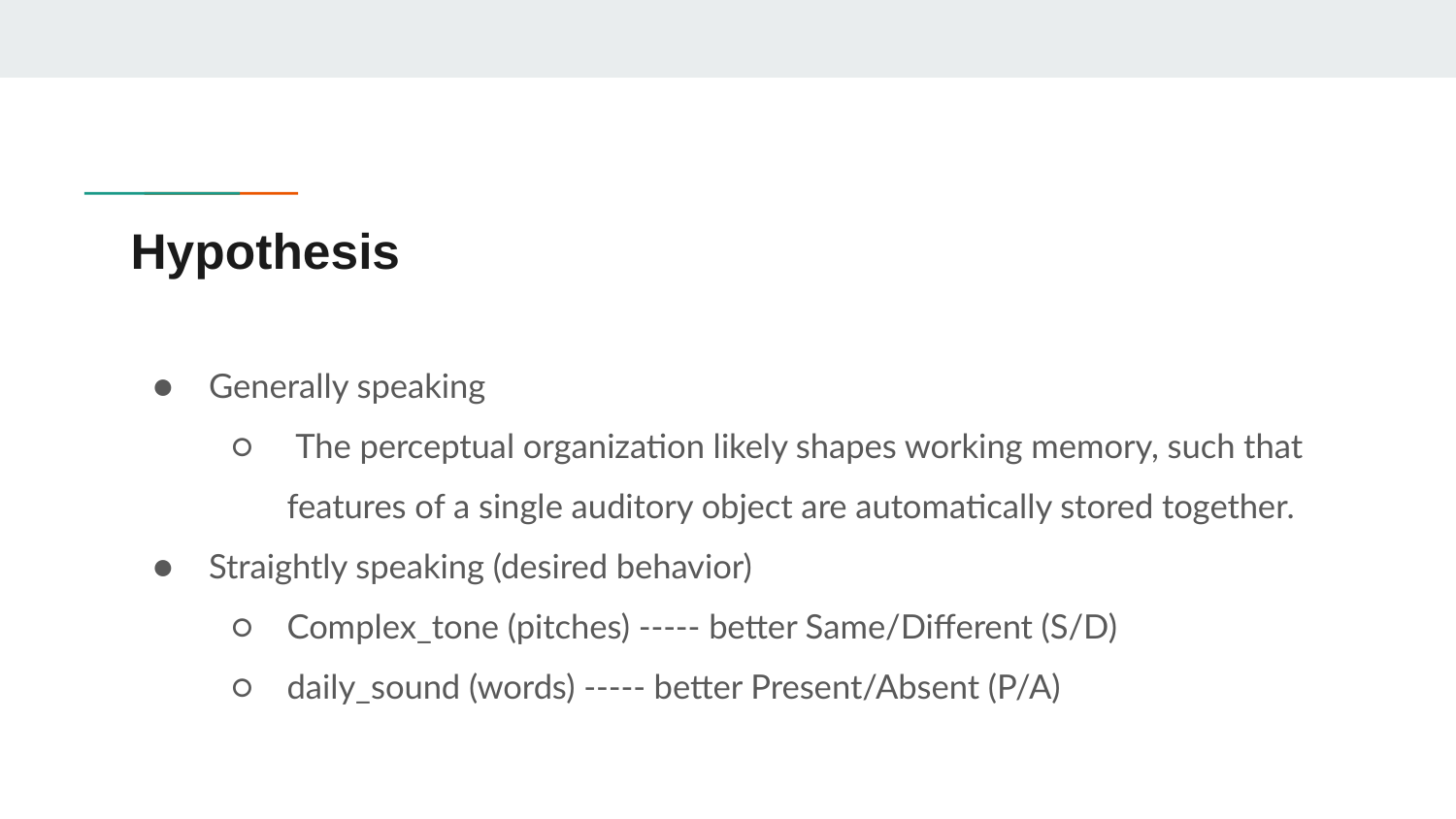

# Hypothesis
Generally speaking
 The perceptual organization likely shapes working memory, such that features of a single auditory object are automatically stored together.
Straightly speaking (desired behavior)
Complex_tone (pitches) ----- better Same/Different (S/D)
daily_sound (words) ----- better Present/Absent (P/A)